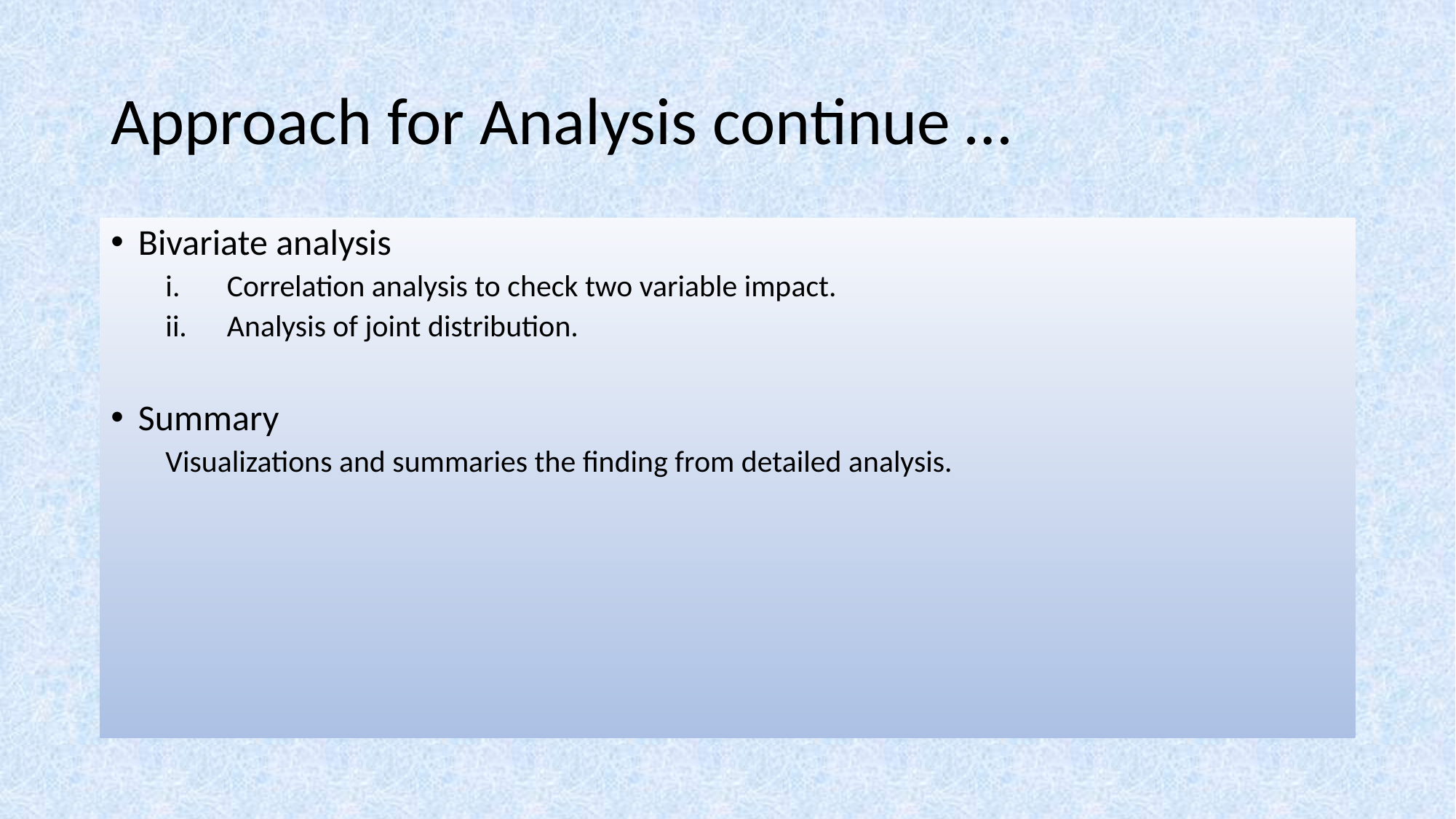

# Approach for Analysis continue …
Bivariate analysis
Correlation analysis to check two variable impact.
Analysis of joint distribution.

Summary
Visualizations and summaries the finding from detailed analysis.